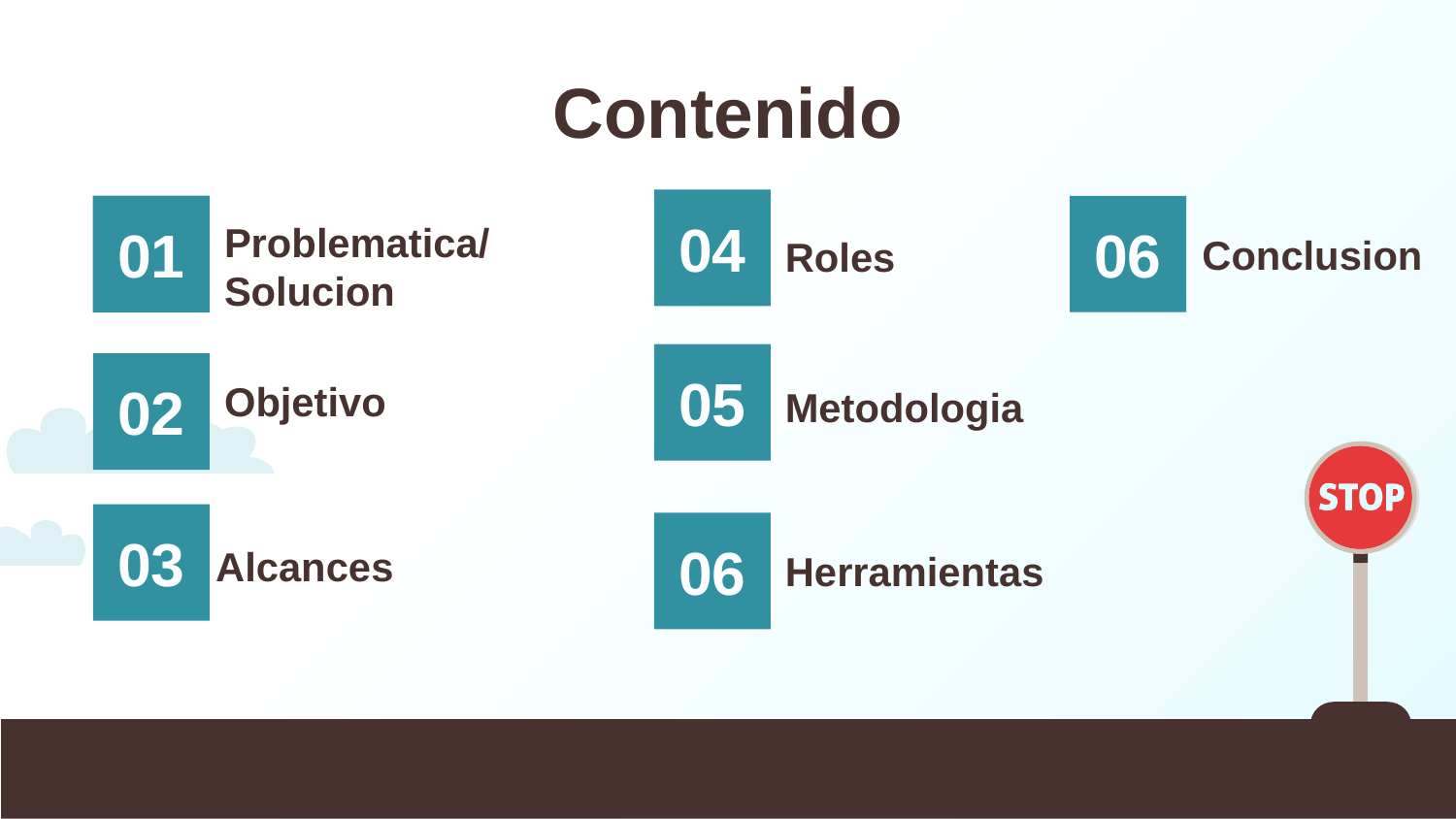

# Contenido
04
01
06
Problematica/
Solucion
Conclusion
Roles
05
02
Objetivo
Metodologia

03
06
Herramientas
Alcances